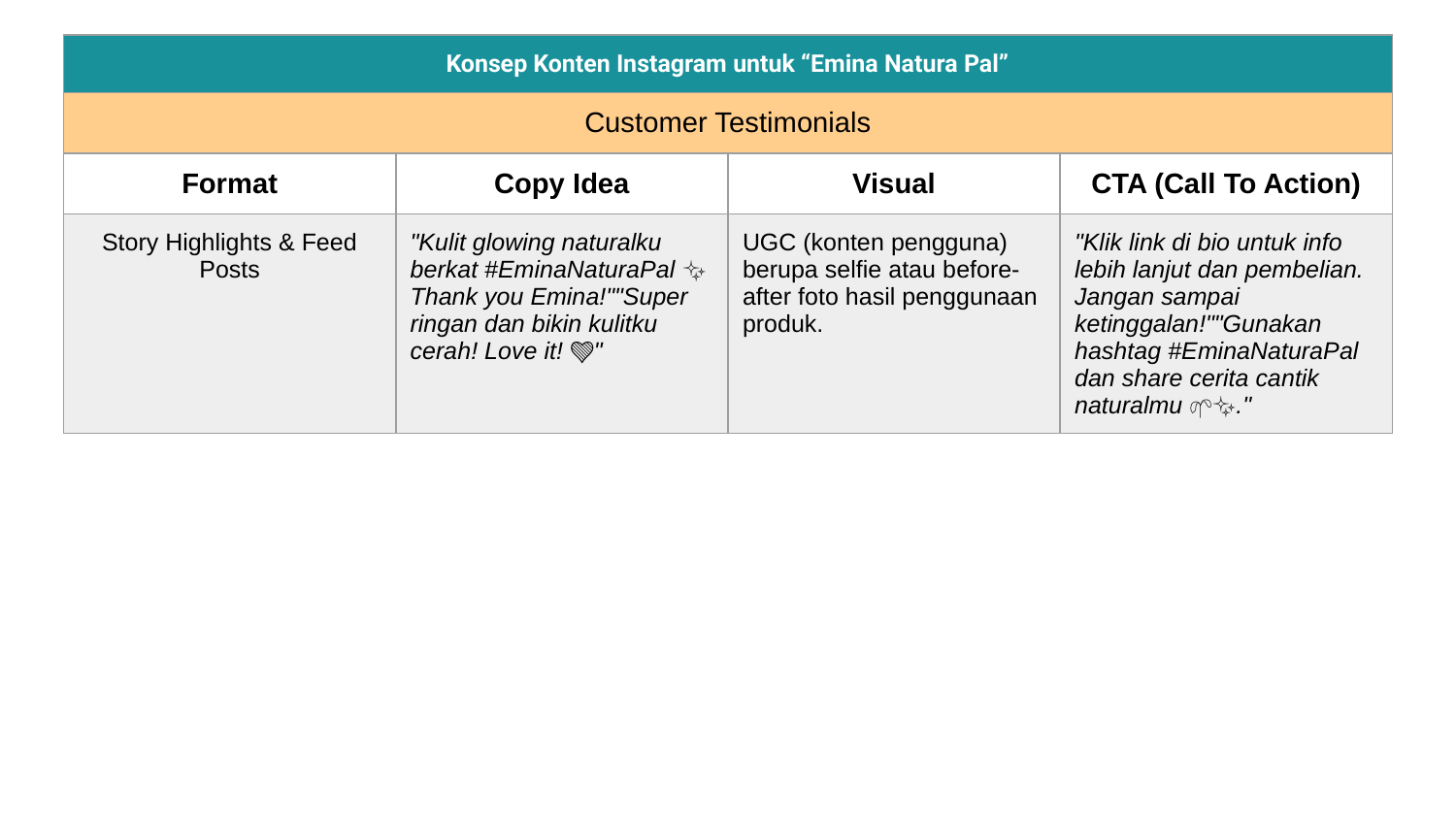

| Konsep Konten Instagram untuk “Emina Natura Pal” |  |  |  |
| --- | --- | --- | --- |
| Customer Testimonials |  |  |  |
| Format | Copy Idea | Visual | CTA (Call To Action) |
| Story Highlights & Feed Posts | "Kulit glowing naturalku berkat #EminaNaturaPal ✨ Thank you Emina!""Super ringan dan bikin kulitku cerah! Love it! 💚" | UGC (konten pengguna) berupa selfie atau before-after foto hasil penggunaan produk. | "Klik link di bio untuk info lebih lanjut dan pembelian. Jangan sampai ketinggalan!""Gunakan hashtag #EminaNaturaPal dan share cerita cantik naturalmu 🌱✨." |